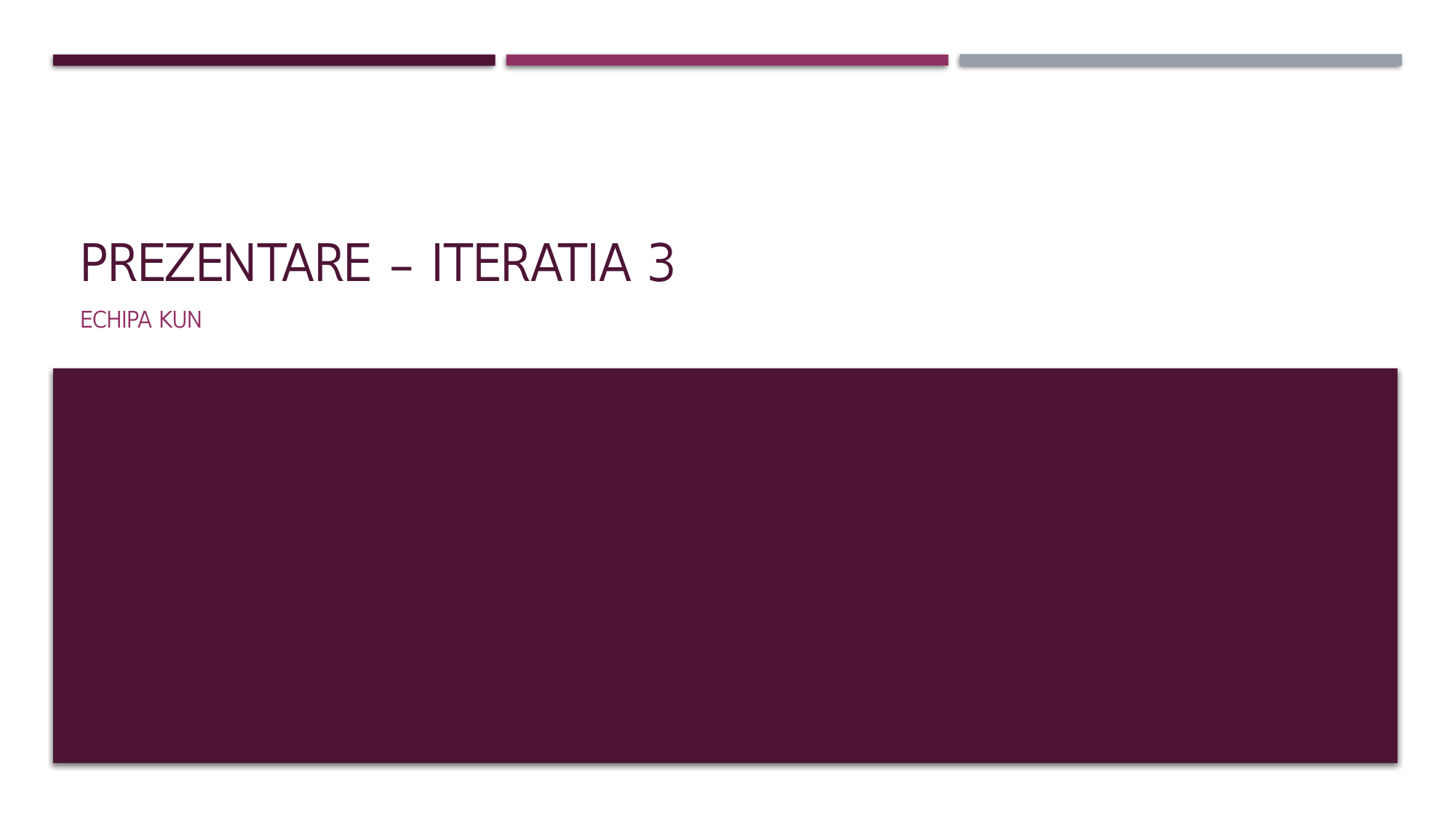

# Prezentare – iteratia 3
Echipa kun